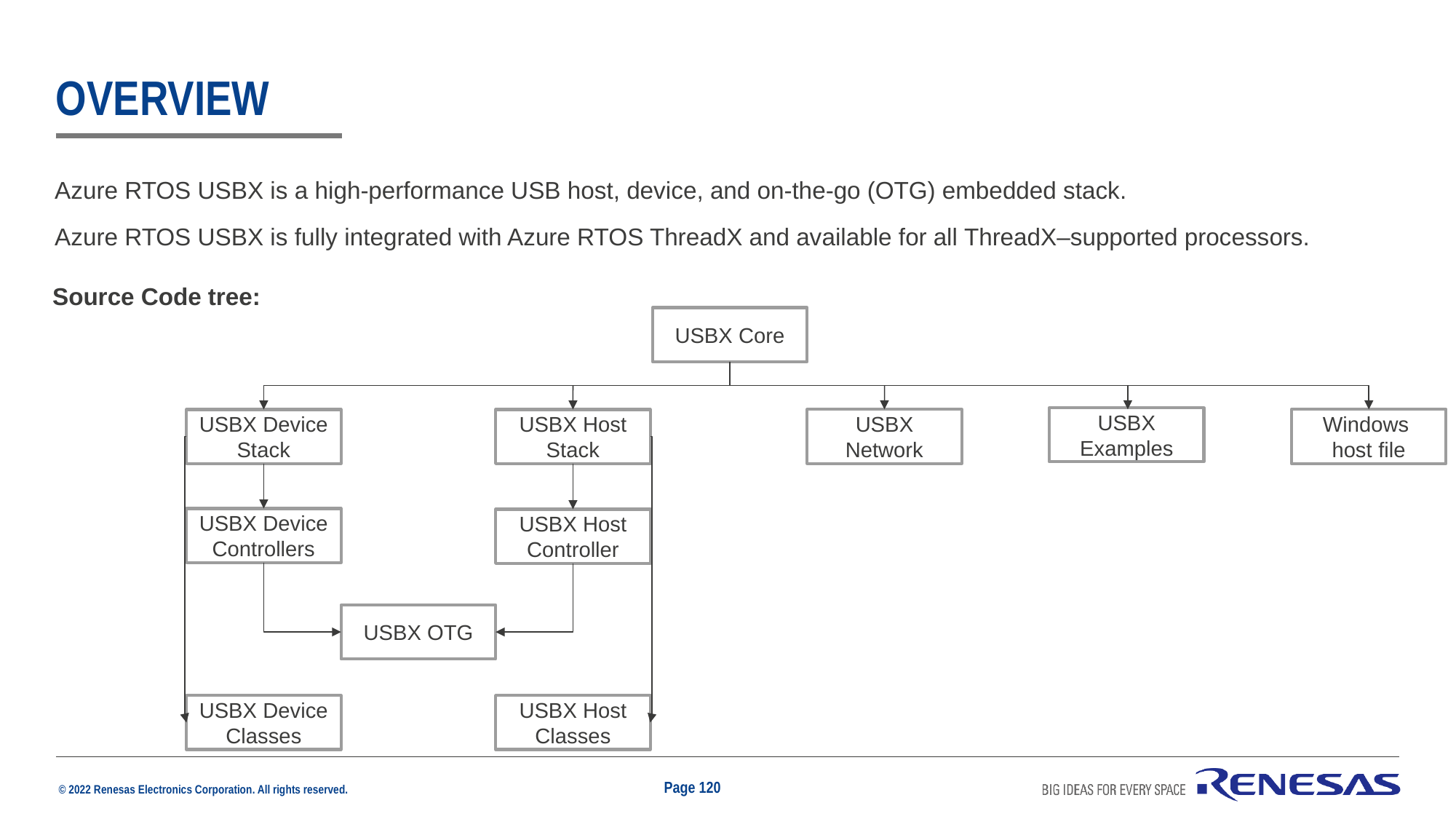

# Overview
Azure RTOS USBX is a high-performance USB host, device, and on-the-go (OTG) embedded stack.
Azure RTOS USBX is fully integrated with Azure RTOS ThreadX and available for all ThreadX–supported processors.
Source Code tree:
USBX Core
USBX
Examples
USBX Network
Windows
host file
USBX Device
Stack
USBX Host Stack
USBX Device
Controllers
USBX Host Controller
USBX OTG
USBX Device
Classes
USBX Host
Classes